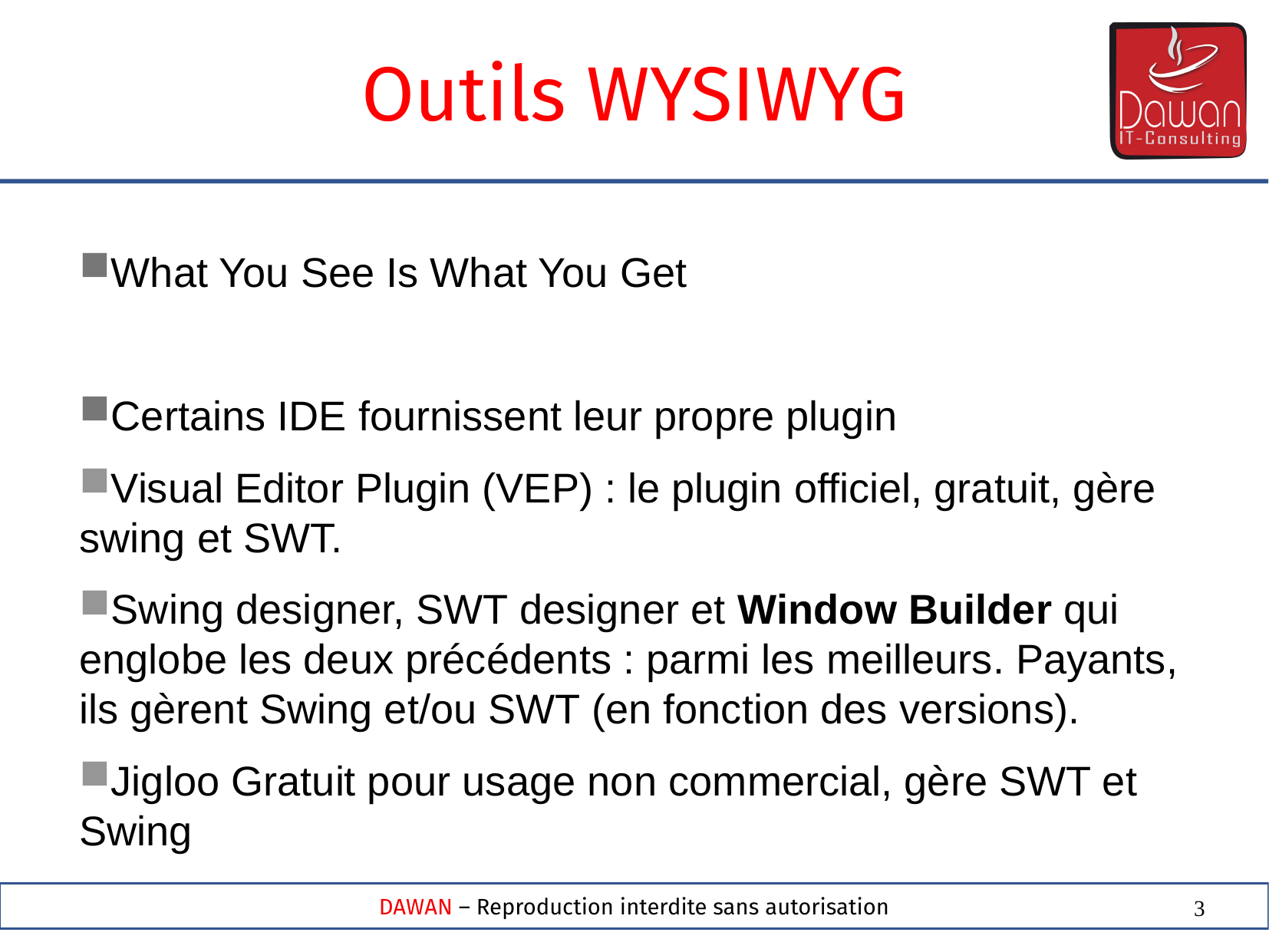

Outils WYSIWYG
What You See Is What You Get

Certains IDE fournissent leur propre plugin
Visual Editor Plugin (VEP) : le plugin officiel, gratuit, gère swing et SWT.
Swing designer, SWT designer et Window Builder qui englobe les deux précédents : parmi les meilleurs. Payants, ils gèrent Swing et/ou SWT (en fonction des versions).
Jigloo Gratuit pour usage non commercial, gère SWT et Swing
3